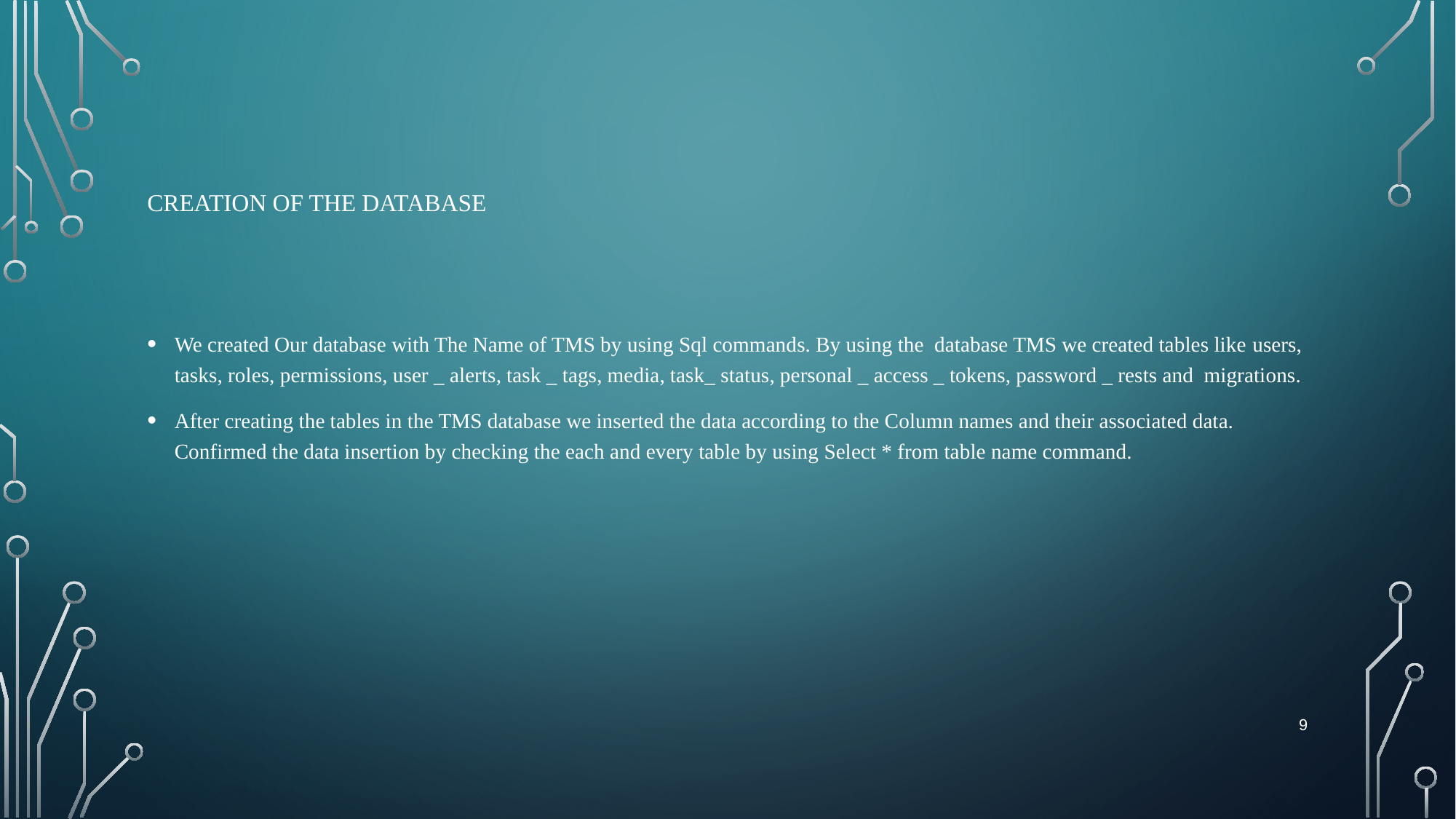

# Creation of the DATABASE
We created Our database with The Name of TMS by using Sql commands. By using the  database TMS we created tables like users, tasks, roles, permissions, user _ alerts, task _ tags, media, task_ status, personal _ access _ tokens, password _ rests and  migrations.
After creating the tables in the TMS database we inserted the data according to the Column names and their associated data. Confirmed the data insertion by checking the each and every table by using Select * from table name command.

9